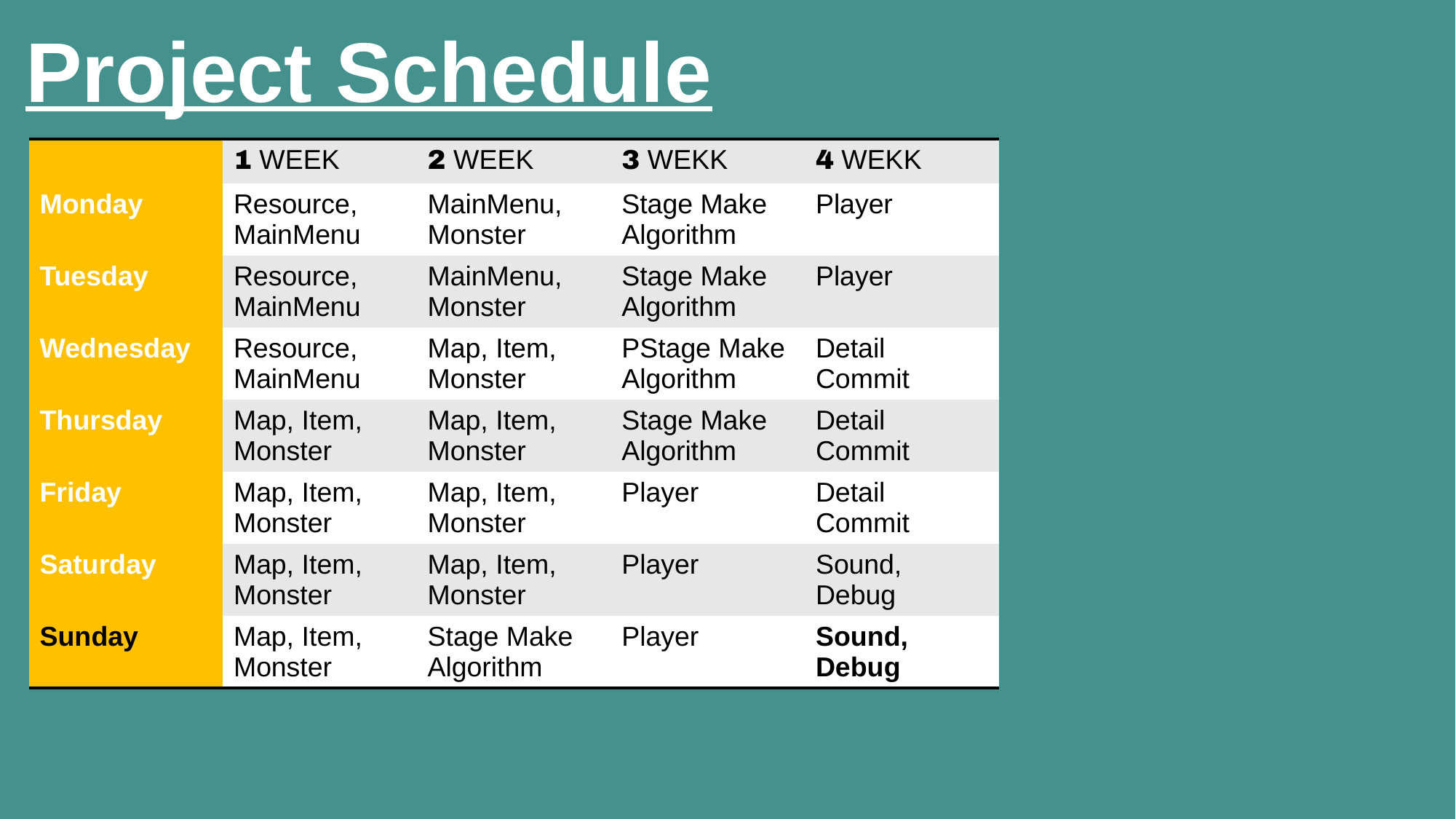

# Project Schedule
|  | 1 WEEK | 2 WEEK | 3 WEKK | 4 WEKK |
| --- | --- | --- | --- | --- |
| Monday | Resource, MainMenu | MainMenu, Monster | Stage Make Algorithm | Player |
| Tuesday | Resource, MainMenu | MainMenu, Monster | Stage Make Algorithm | Player |
| Wednesday | Resource, MainMenu | Map, Item, Monster | PStage Make Algorithm | Detail Commit |
| Thursday | Map, Item, Monster | Map, Item, Monster | Stage Make Algorithm | Detail Commit |
| Friday | Map, Item, Monster | Map, Item, Monster | Player | Detail Commit |
| Saturday | Map, Item, Monster | Map, Item, Monster | Player | Sound, Debug |
| Sunday | Map, Item, Monster | Stage Make Algorithm | Player | Sound, Debug |